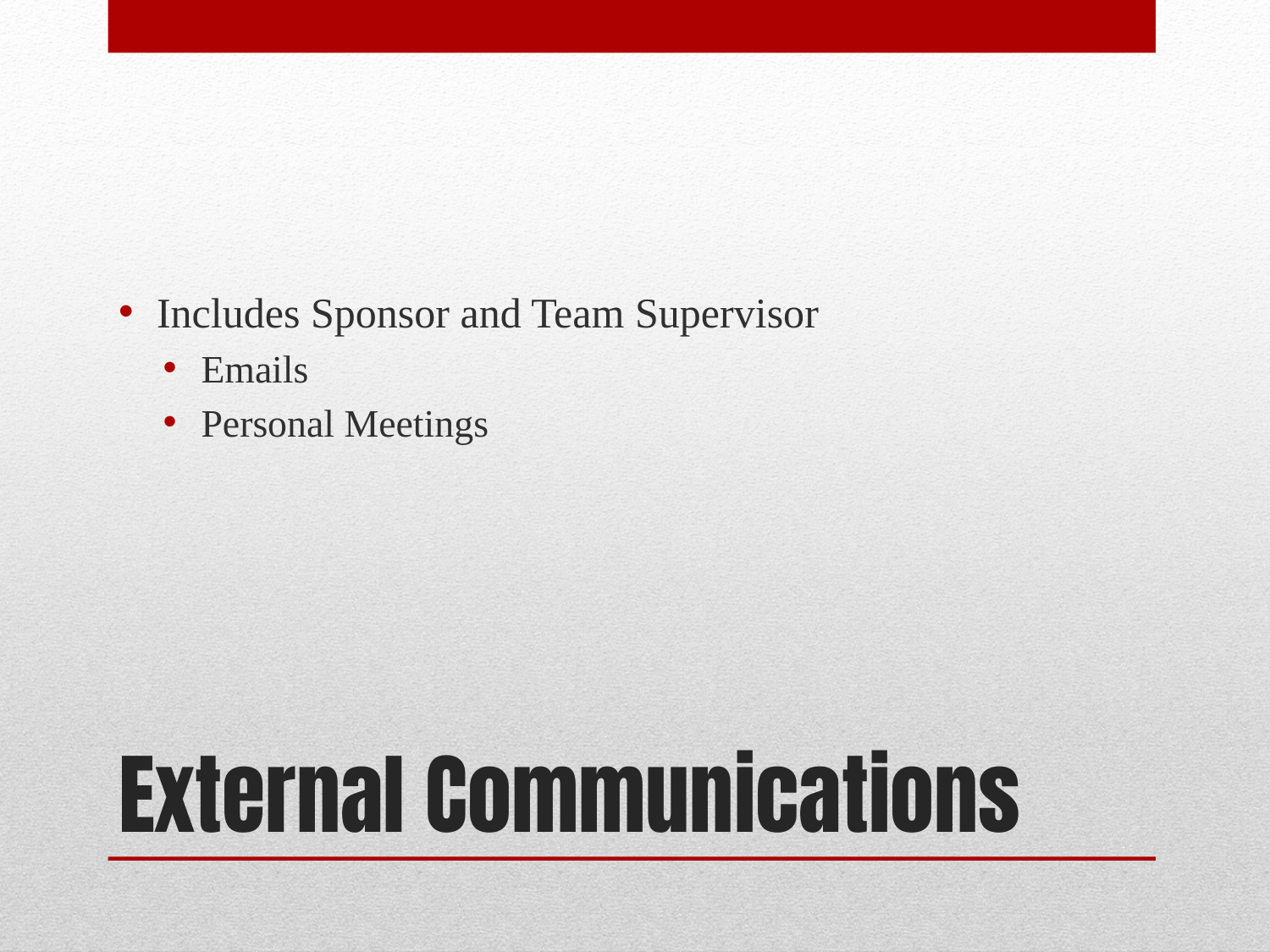

Includes Sponsor and Team Supervisor
Emails
Personal Meetings
# External Communications